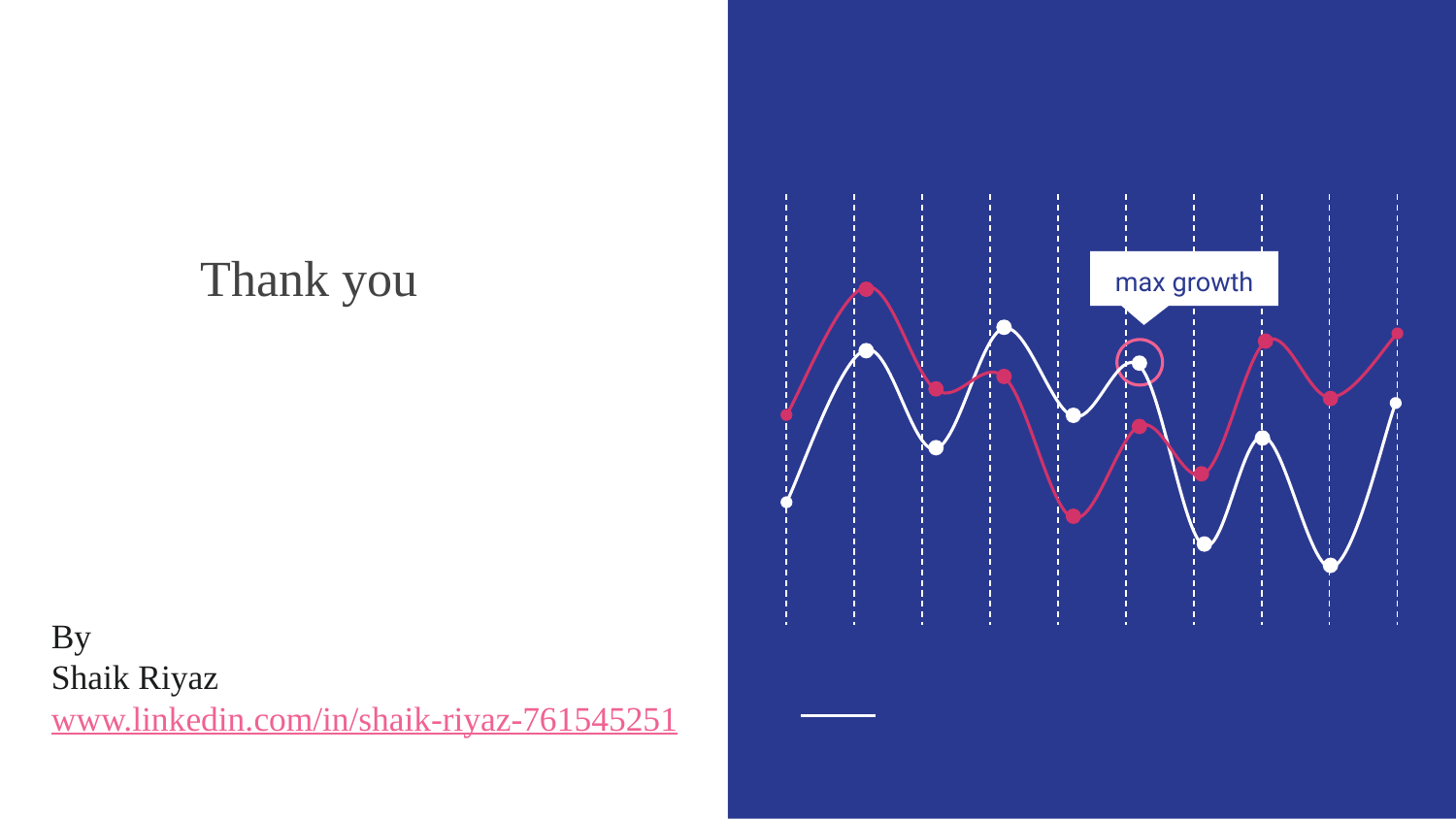

# Thank you

max growth

By
Shaik Riyaz
www.linkedin.com/in/shaik-riyaz-761545251